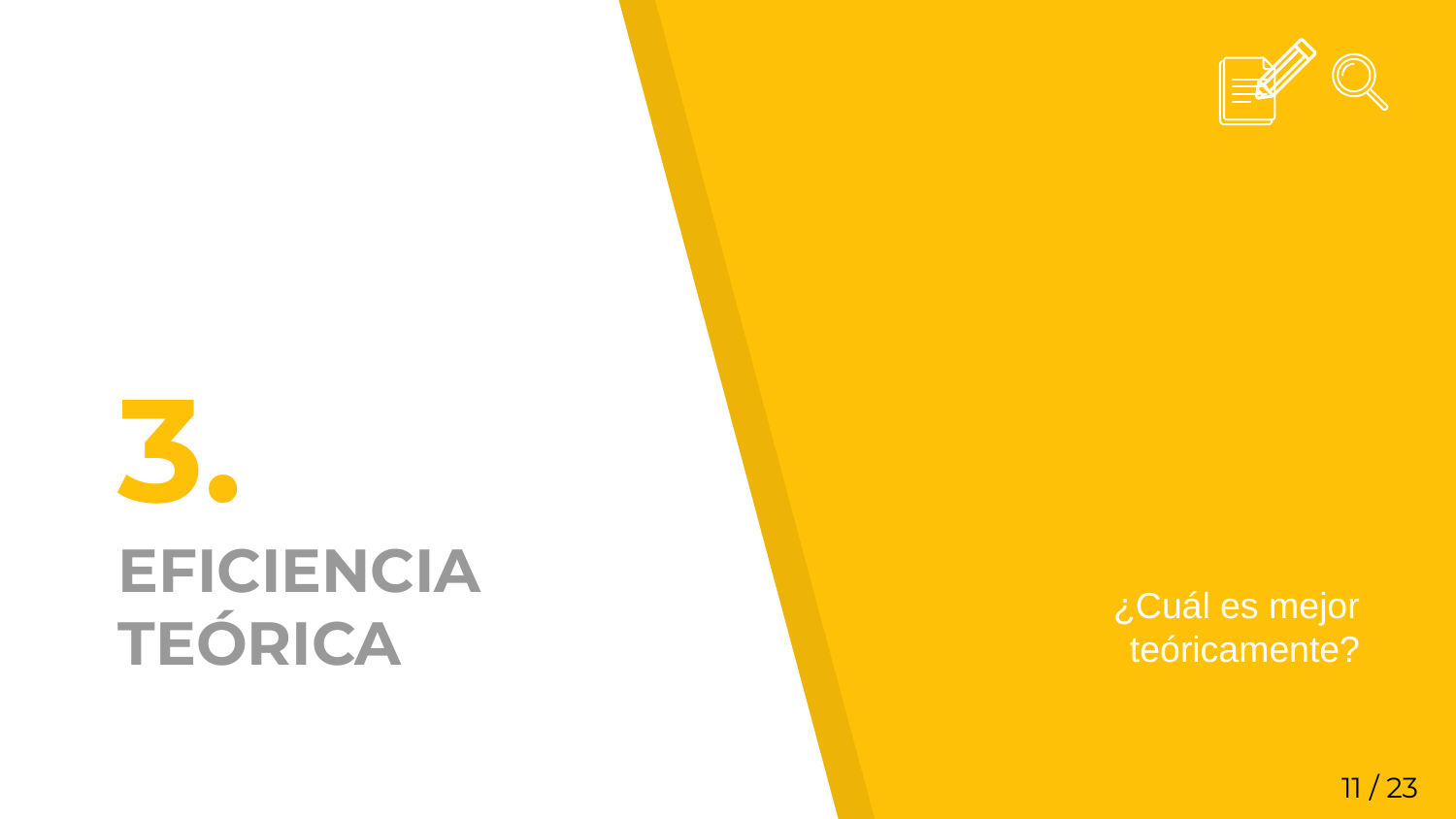

# 3.
EFICIENCIA TEÓRICA
¿Cuál es mejor teóricamente?
11 / 23